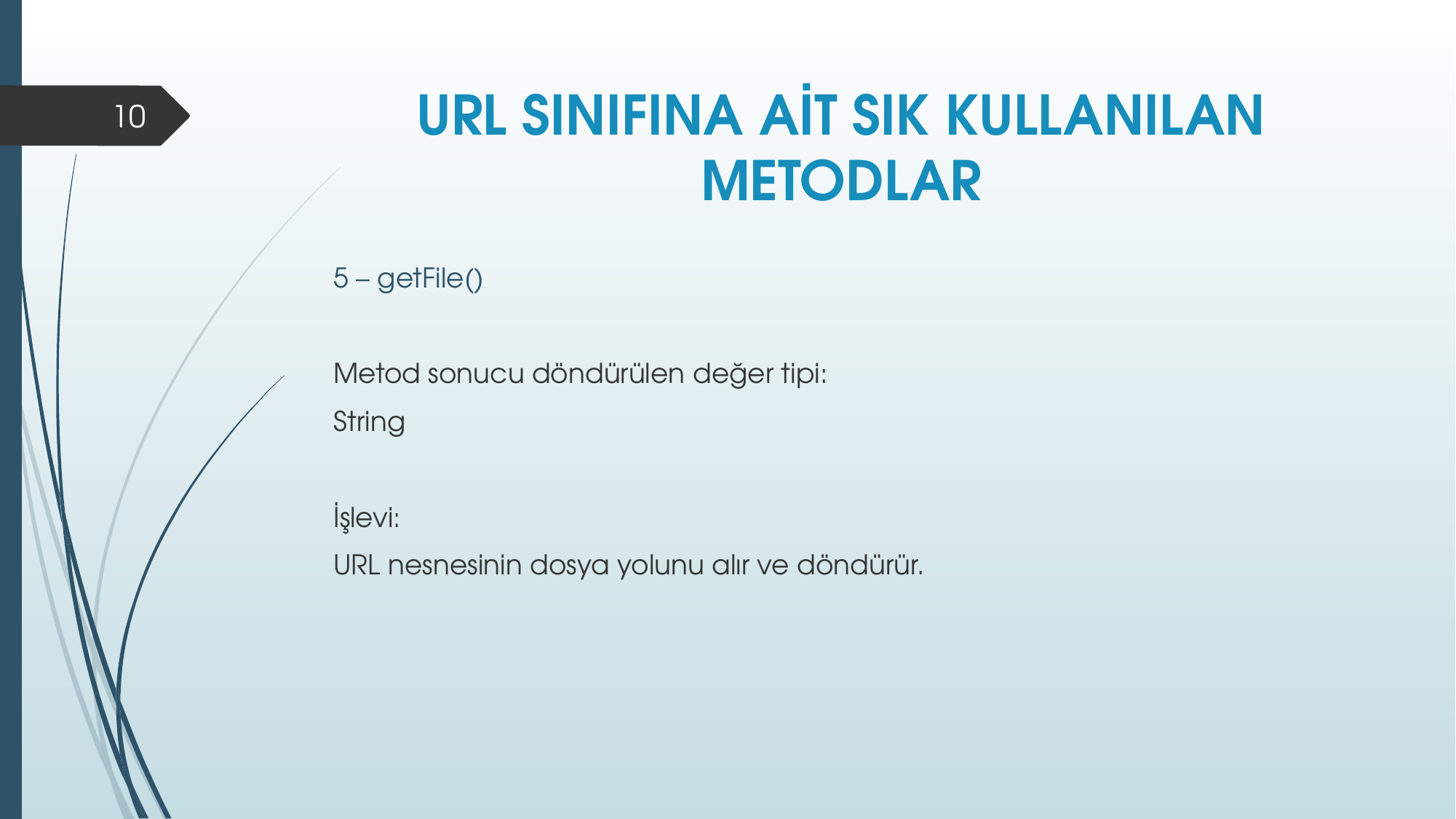

# URL SINIFINA AİT SIK KULLANILAN METODLAR
10
5 – getFile()

Metod sonucu döndürülen değer tipi:
String

İşlevi:
URL nesnesinin dosya yolunu alır ve döndürür.